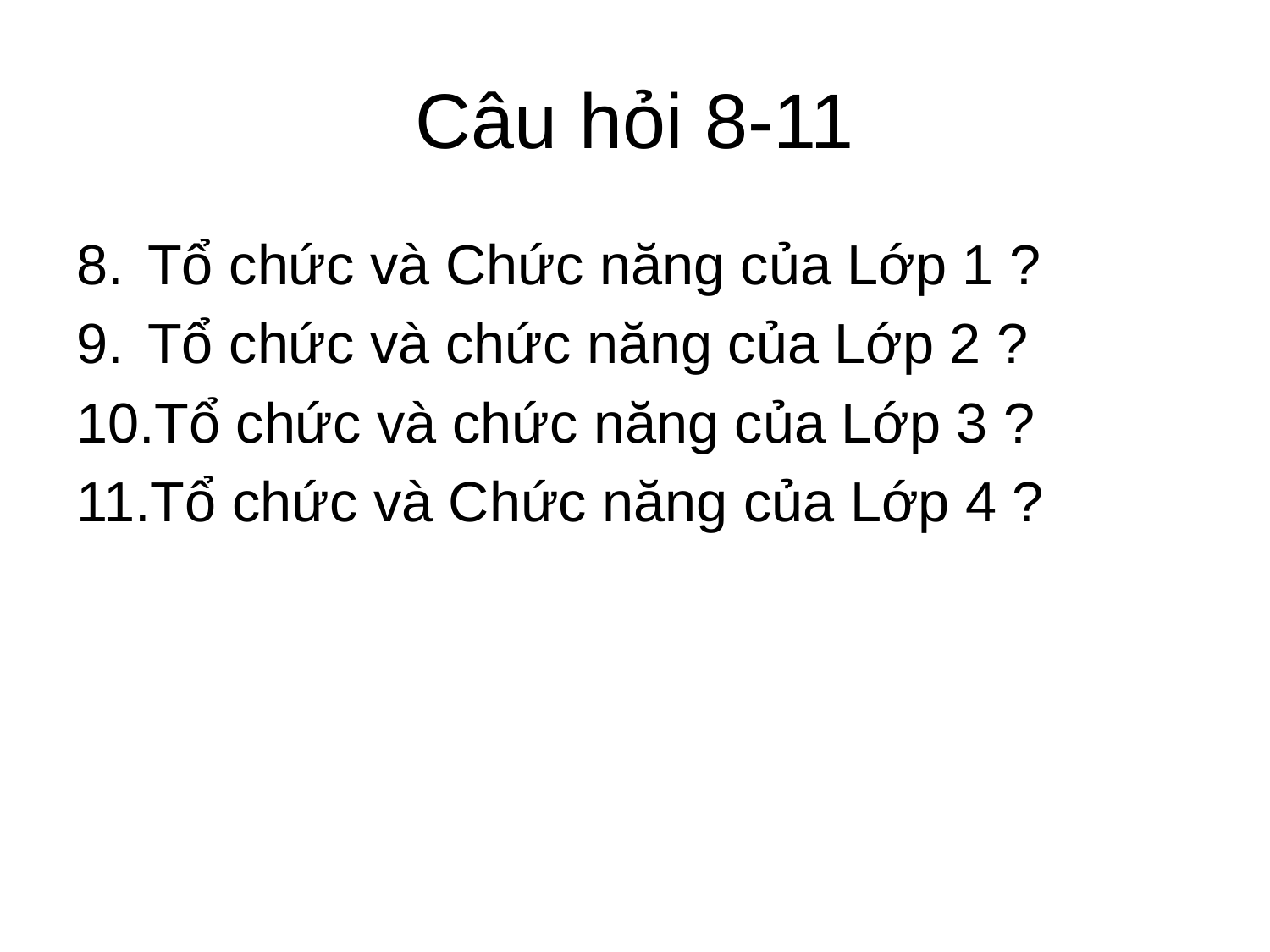

# Câu hỏi 8-11
Tổ chức và Chức năng của Lớp 1 ?
Tổ chức và chức năng của Lớp 2 ?
Tổ chức và chức năng của Lớp 3 ?
Tổ chức và Chức năng của Lớp 4 ?